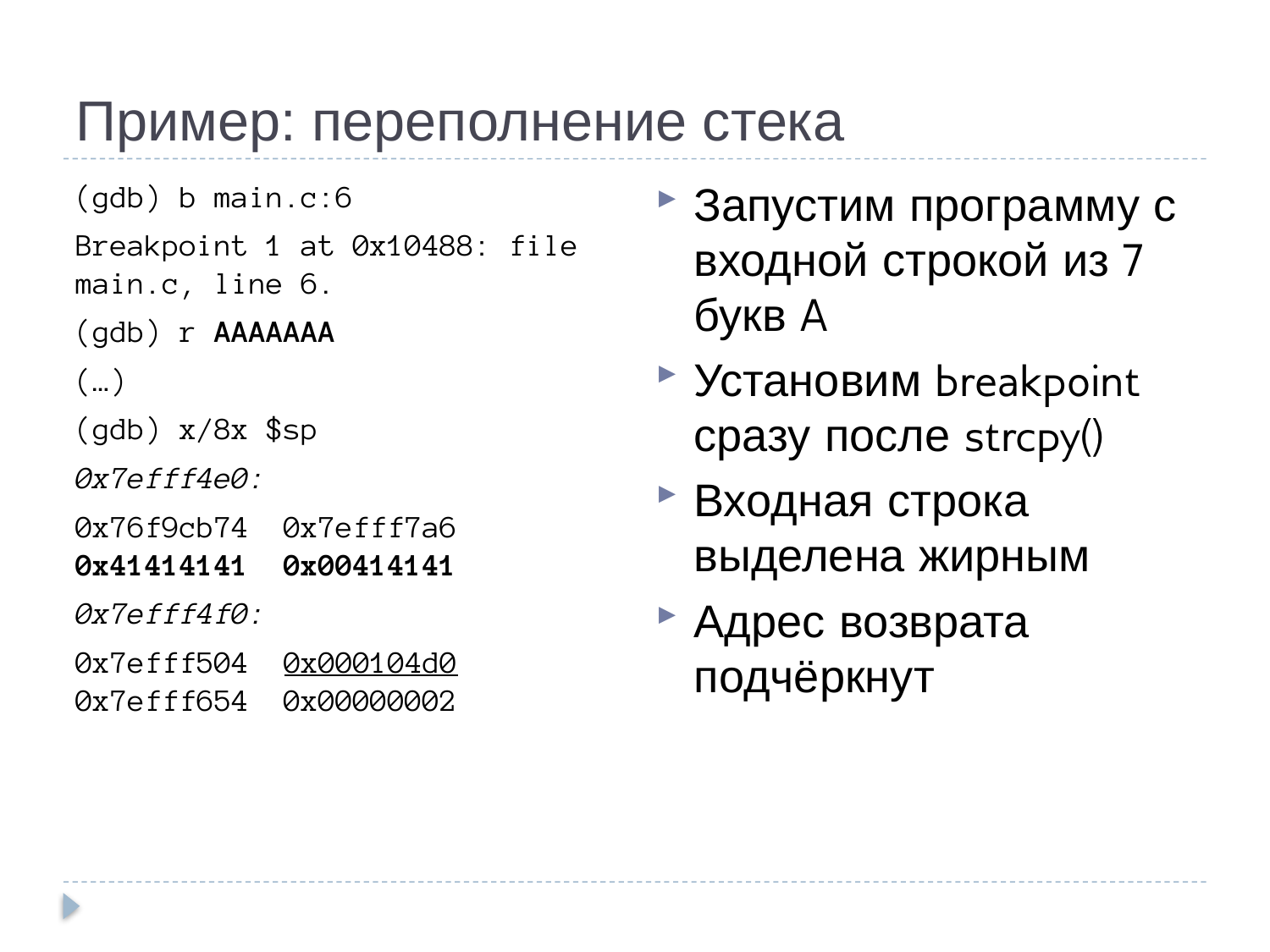

# Пример: переполнение стека
Запустим программу с входной строкой из 7 букв A
Установим breakpoint сразу после strcpy()
Входная строка выделена жирным
Адрес возврата подчёркнут
(gdb) b main.c:6
Breakpoint 1 at 0x10488: file main.c, line 6.
(gdb) r AAAAAAA
(…)
(gdb) x/8x $sp
0x7efff4e0:
0x76f9cb74  0x7efff7a6      0x41414141  0x00414141
0x7efff4f0:
0x7efff504  0x000104d0      0x7efff654  0x00000002